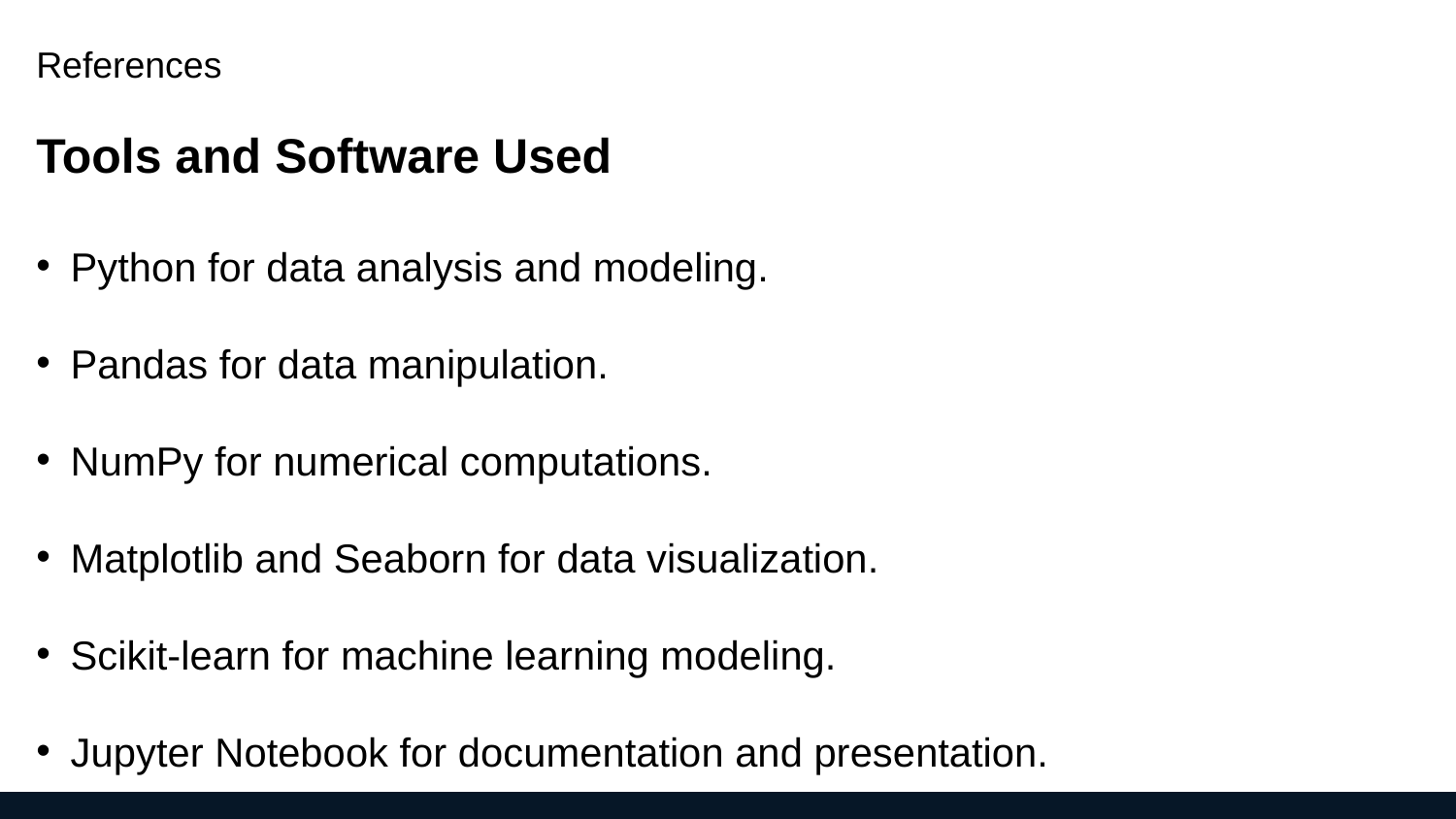

References
Tools and Software Used

Python for data analysis and modeling.

Pandas for data manipulation.

NumPy for numerical computations.

Matplotlib and Seaborn for data visualization.

Scikit-learn for machine learning modeling.

Jupyter Notebook for documentation and presentation.